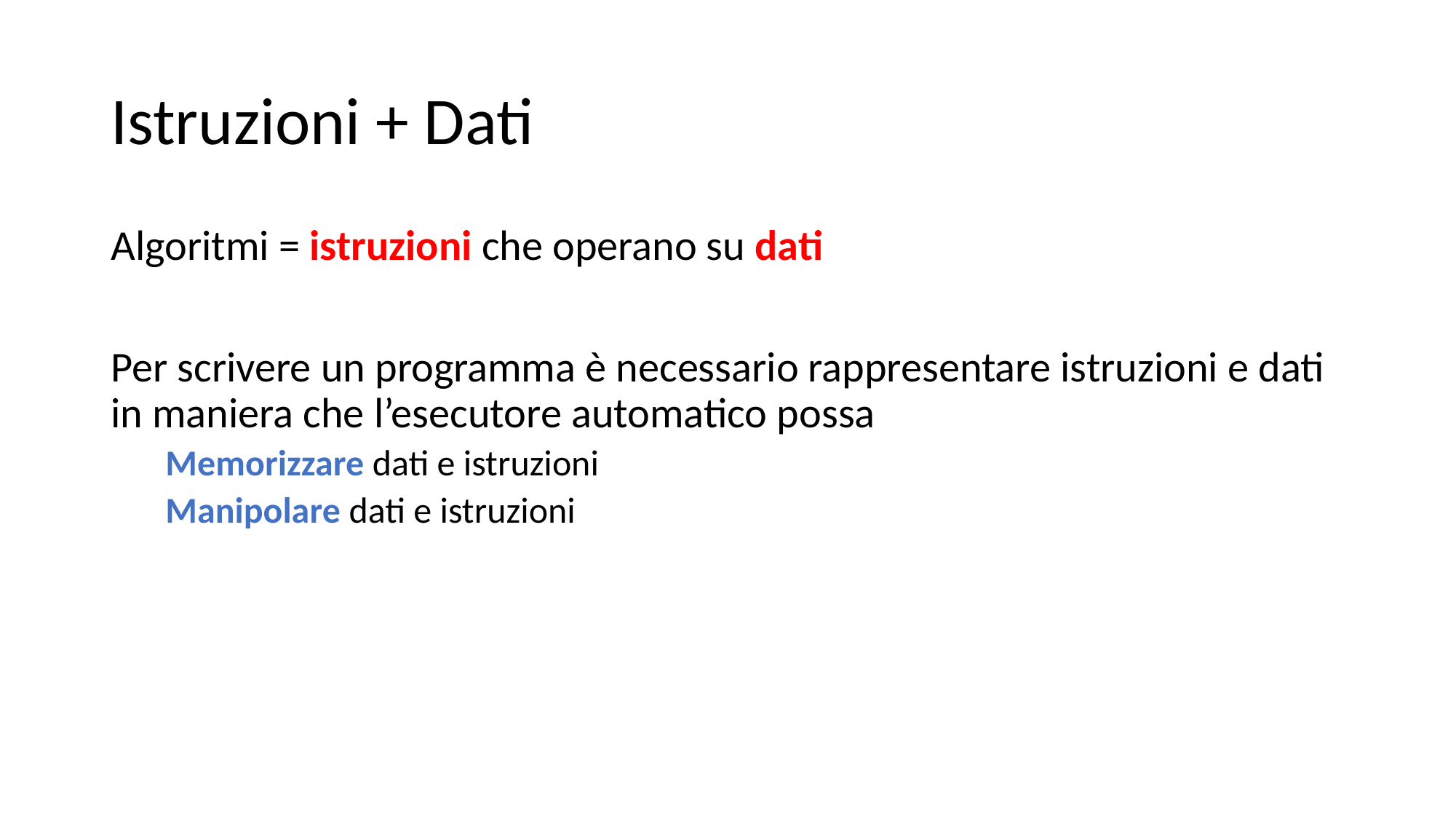

# Istruzioni + Dati
Algoritmi = istruzioni che operano su dati

Per scrivere un programma è necessario rappresentare istruzioni e dati in maniera che l’esecutore automatico possa
Memorizzare dati e istruzioni
Manipolare dati e istruzioni